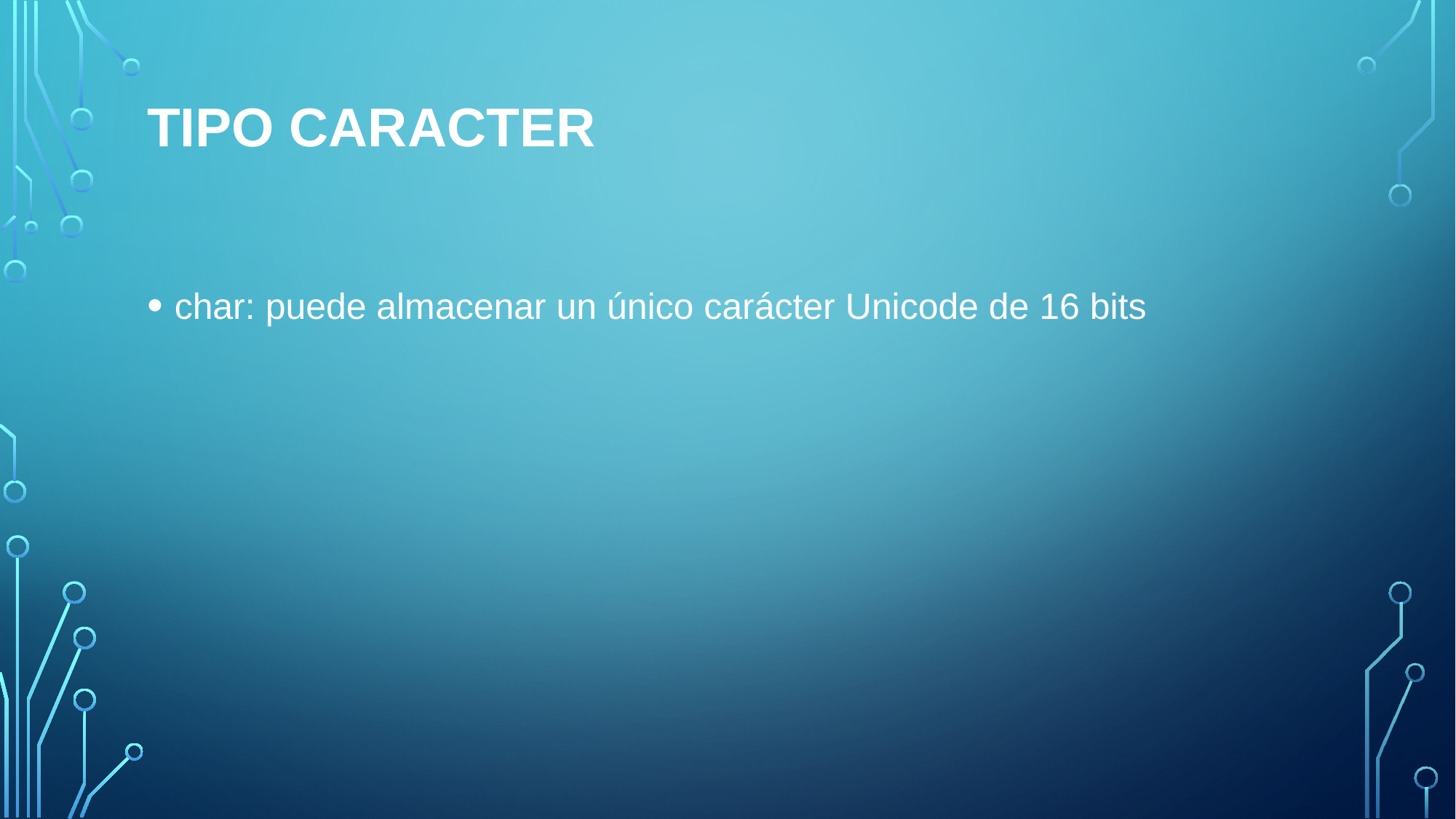

# Tipo caracter
char: puede almacenar un único carácter Unicode de 16 bits